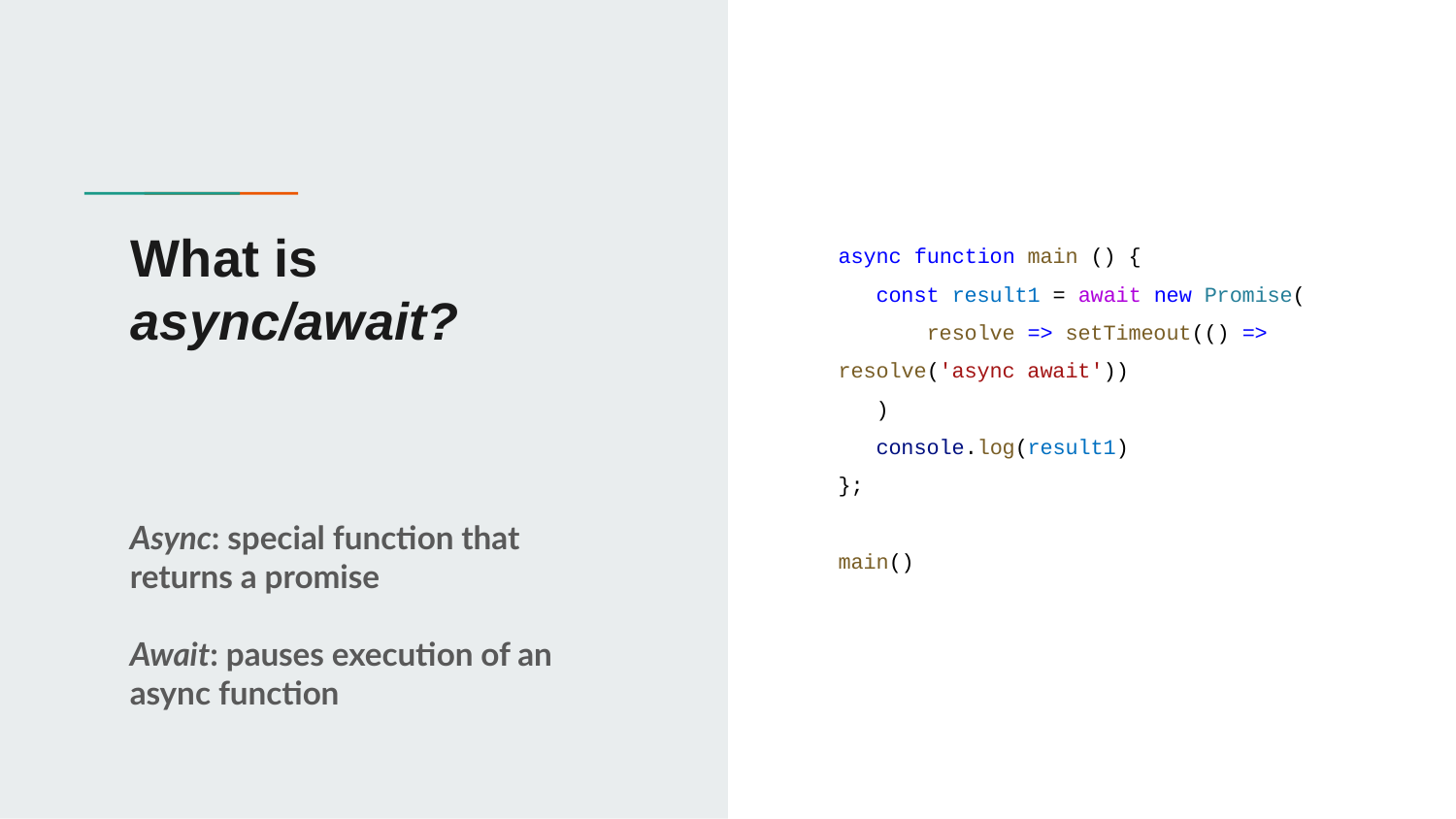

# What is async/await?
async function main () {
   const result1 = await new Promise(
       resolve => setTimeout(() => resolve('async await'))
   )
   console.log(result1)
};

main()

Async: special function that returns a promise

Await: pauses execution of an async function